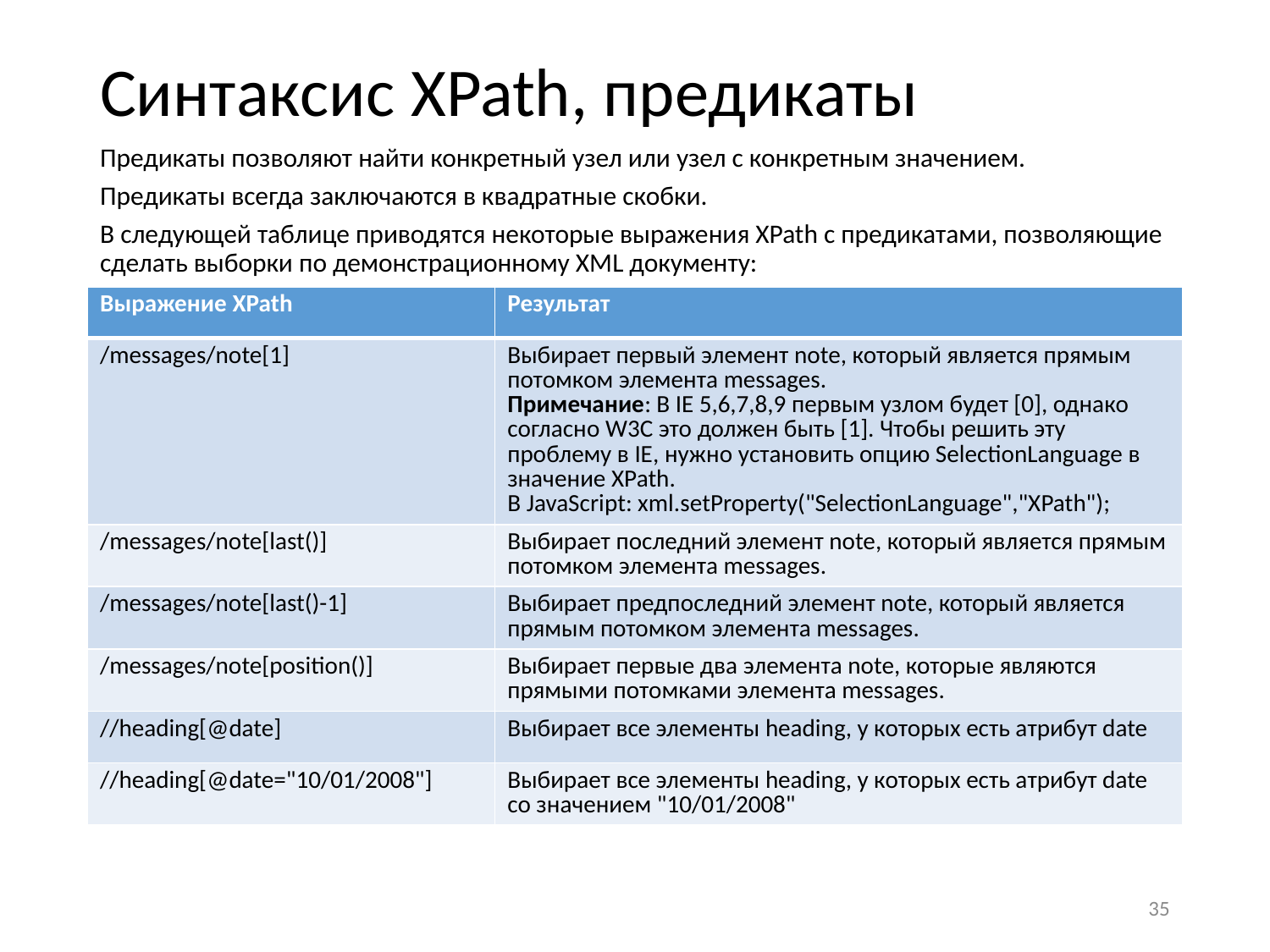

# Синтаксис XPath, предикаты
Предикаты позволяют найти конкретный узел или узел с конкретным значением.
Предикаты всегда заключаются в квадратные скобки.
В следующей таблице приводятся некоторые выражения XPath с предикатами, позволяющие сделать выборки по демонстрационному XML документу:

| Выражение XPath | Результат |
| --- | --- |
| /messages/note[1] | Выбирает первый элемент note, который является прямым потомком элемента messages. Примечание: В IE 5,6,7,8,9 первым узлом будет [0], однако согласно W3C это должен быть [1]. Чтобы решить эту проблему в IE, нужно установить опцию SelectionLanguage в значение XPath. В JavaScript: xml.setProperty("SelectionLanguage","XPath"); |
| /messages/note[last()] | Выбирает последний элемент note, который является прямым потомком элемента messages. |
| /messages/note[last()-1] | Выбирает предпоследний элемент note, который является прямым потомком элемента messages. |
| /messages/note[position()] | Выбирает первые два элемента note, которые являются прямыми потомками элемента messages. |
| //heading[@date] | Выбирает все элементы heading, у которых есть атрибут date |
| //heading[@date="10/01/2008"] | Выбирает все элементы heading, у которых есть атрибут date со значением "10/01/2008" |
35